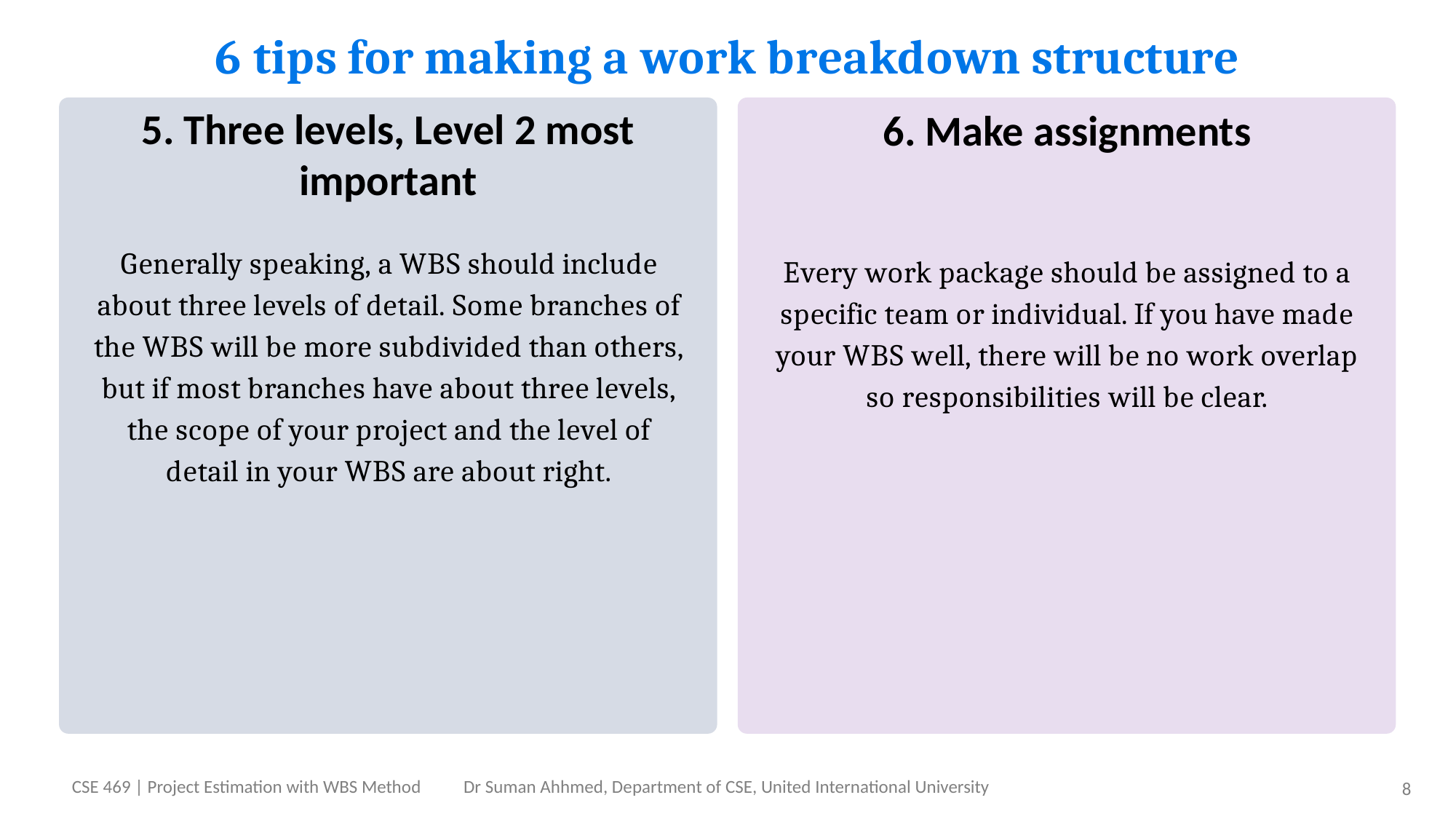

# 6 tips for making a work breakdown structure
5. Three levels, Level 2 most important

Generally speaking, a WBS should include about three levels of detail. Some branches of the WBS will be more subdivided than others, but if most branches have about three levels, the scope of your project and the level of detail in your WBS are about right.

6. Make assignments
Every work package should be assigned to a specific team or individual. If you have made your WBS well, there will be no work overlap so responsibilities will be clear.